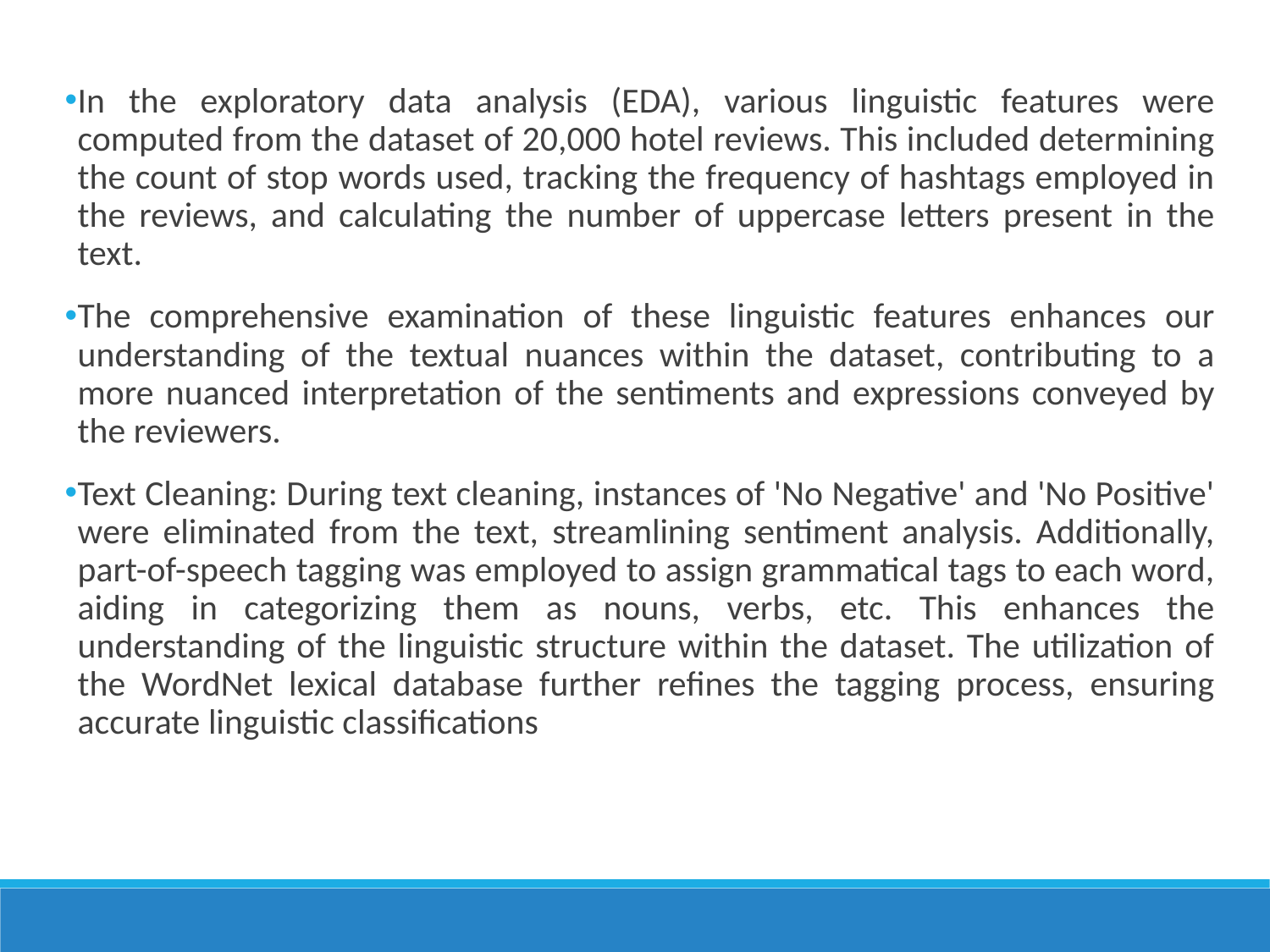

In the exploratory data analysis (EDA), various linguistic features were computed from the dataset of 20,000 hotel reviews. This included determining the count of stop words used, tracking the frequency of hashtags employed in the reviews, and calculating the number of uppercase letters present in the text.
The comprehensive examination of these linguistic features enhances our understanding of the textual nuances within the dataset, contributing to a more nuanced interpretation of the sentiments and expressions conveyed by the reviewers.
Text Cleaning: During text cleaning, instances of 'No Negative' and 'No Positive' were eliminated from the text, streamlining sentiment analysis. Additionally, part-of-speech tagging was employed to assign grammatical tags to each word, aiding in categorizing them as nouns, verbs, etc. This enhances the understanding of the linguistic structure within the dataset. The utilization of the WordNet lexical database further refines the tagging process, ensuring accurate linguistic classifications